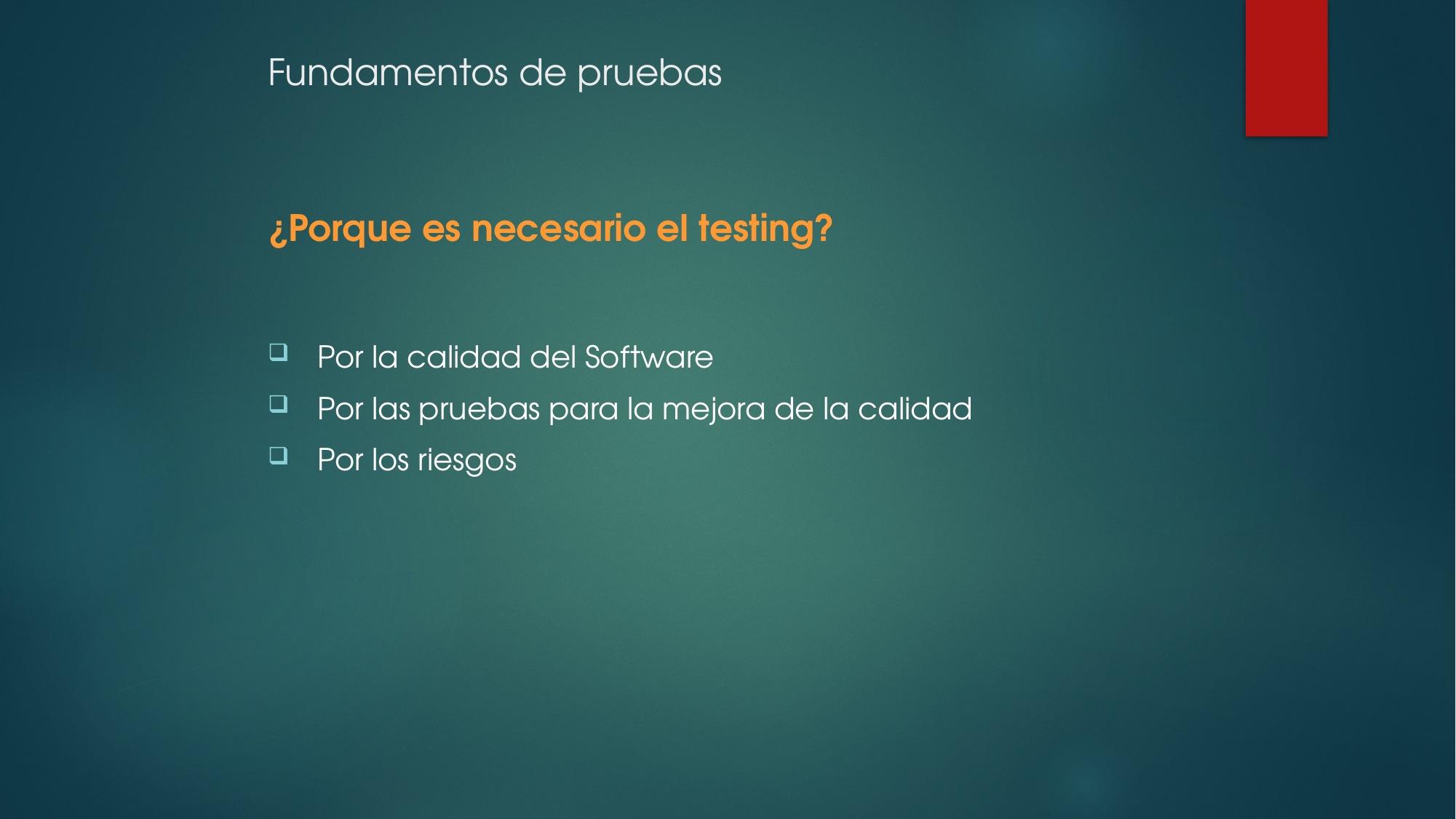

# Fundamentos de pruebas

¿Porque es necesario el testing?

 Por la calidad del Software
 Por las pruebas para la mejora de la calidad
 Por los riesgos